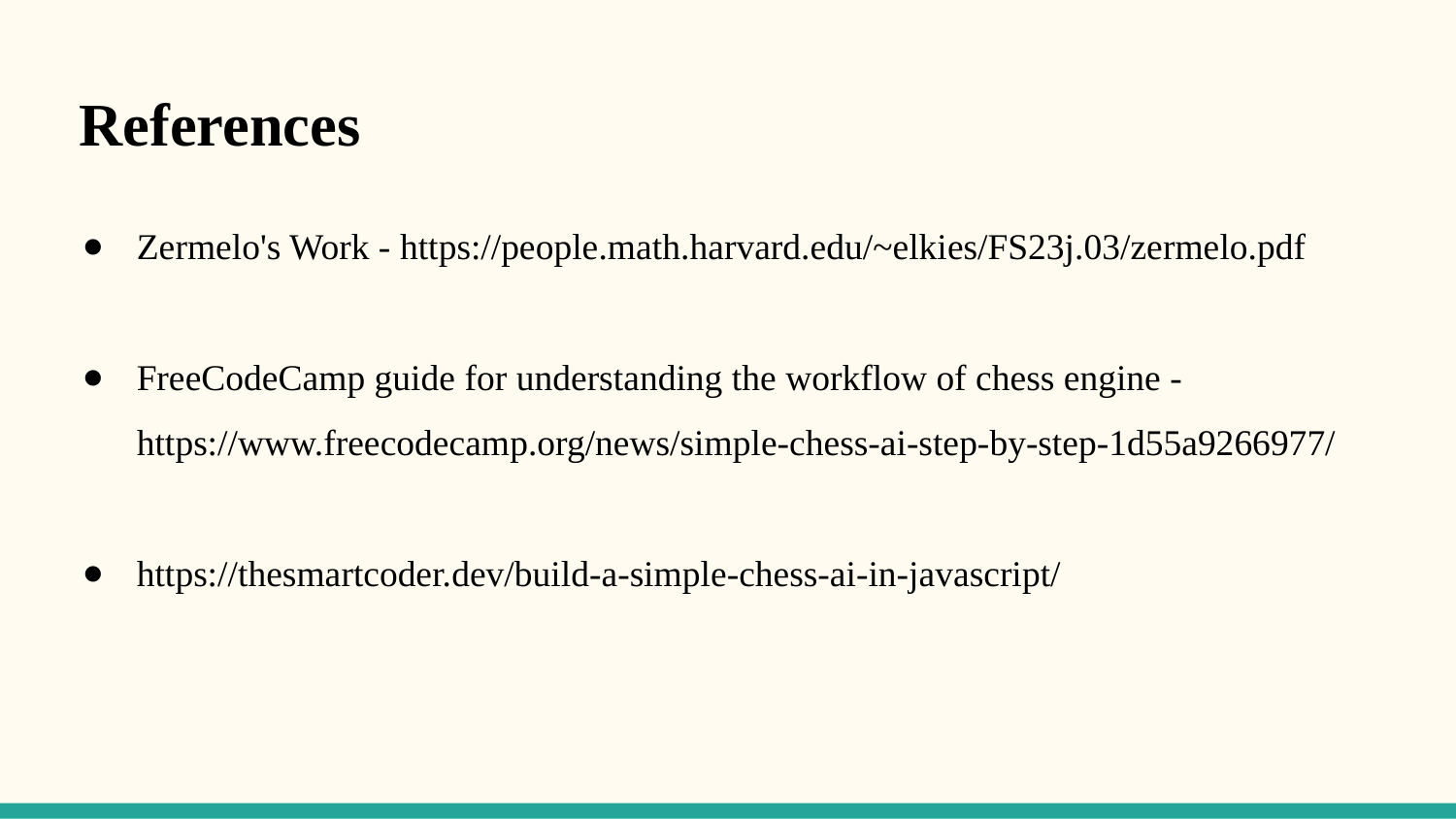

References
Zermelo's Work - https://people.math.harvard.edu/~elkies/FS23j.03/zermelo.pdf
FreeCodeCamp guide for understanding the workflow of chess engine - https://www.freecodecamp.org/news/simple-chess-ai-step-by-step-1d55a9266977/
https://thesmartcoder.dev/build-a-simple-chess-ai-in-javascript/